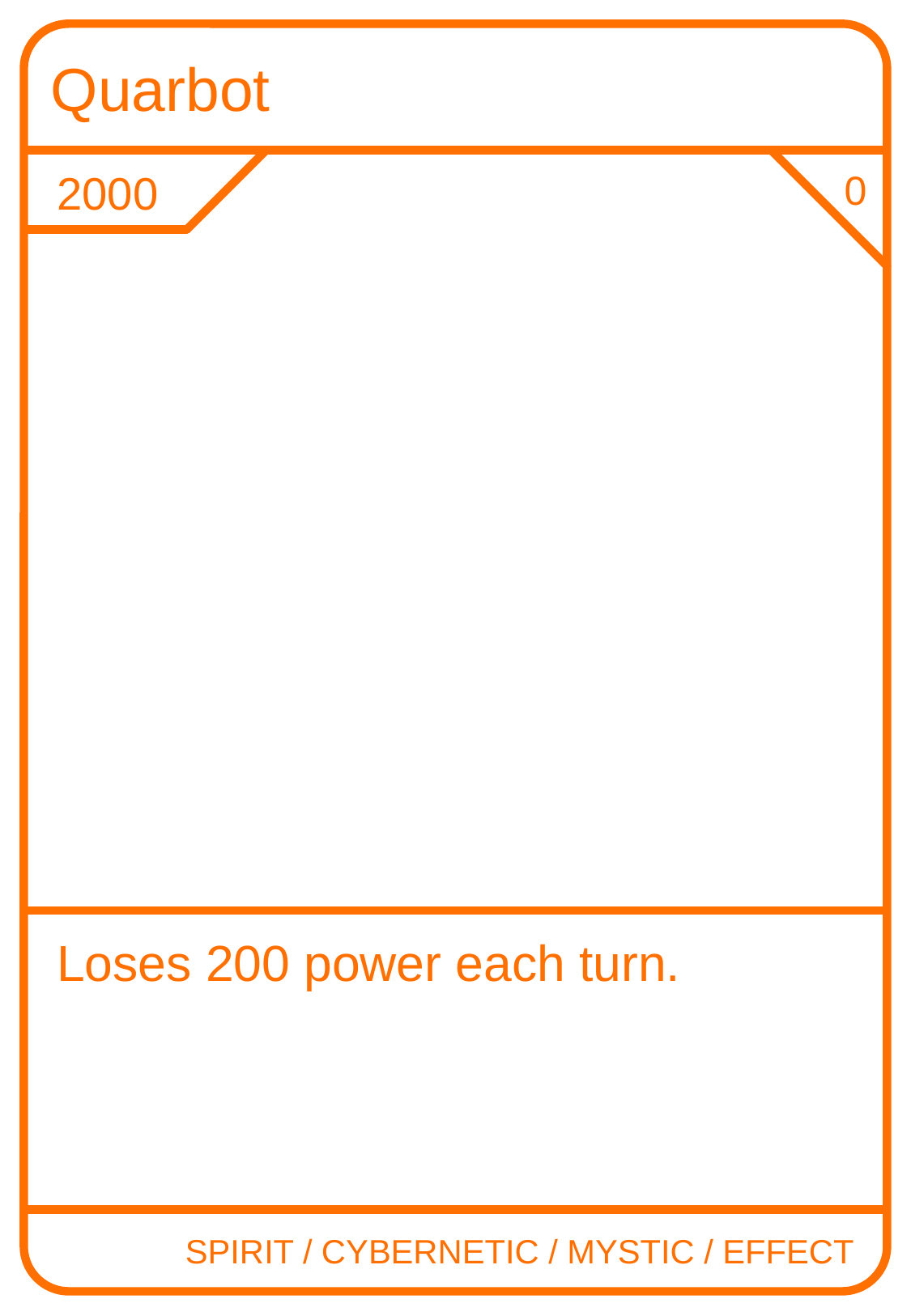

Quarbot
2000
0
Loses 200 power each turn.
SPIRIT / CYBERNETIC / MYSTIC / EFFECT